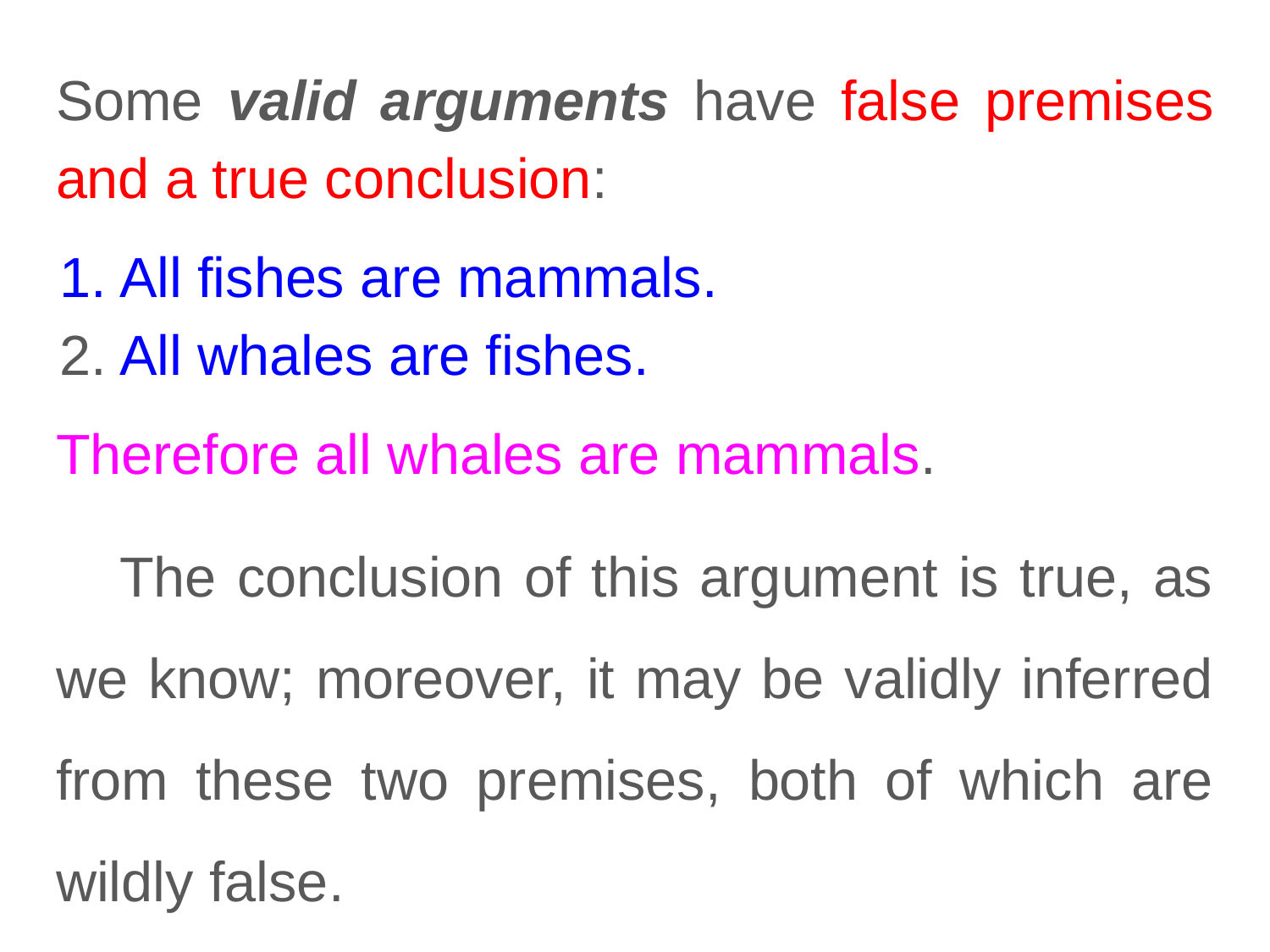

Some valid arguments have false premises and a true conclusion:
All fishes are mammals.
All whales are fishes.
Therefore all whales are mammals.
The conclusion of this argument is true, as we know; moreover, it may be validly inferred from these two premises, both of which are wildly false.
#